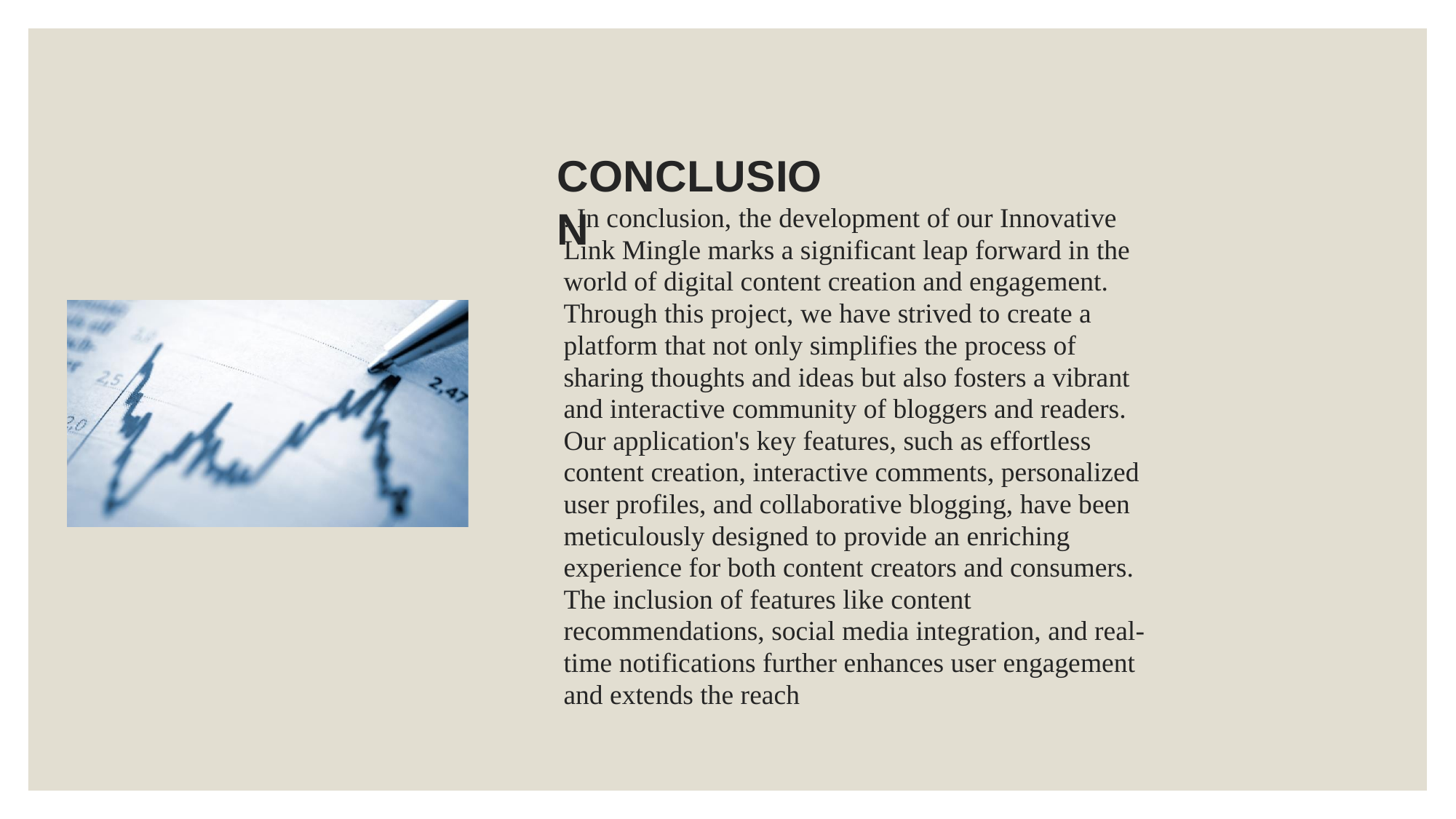

# CONCLUSION
. In conclusion, the development of our Innovative Link Mingle marks a significant leap forward in the world of digital content creation and engagement. Through this project, we have strived to create a platform that not only simplifies the process of sharing thoughts and ideas but also fosters a vibrant and interactive community of bloggers and readers.
Our application's key features, such as effortless content creation, interactive comments, personalized user profiles, and collaborative blogging, have been meticulously designed to provide an enriching experience for both content creators and consumers. The inclusion of features like content recommendations, social media integration, and real-time notifications further enhances user engagement and extends the reach